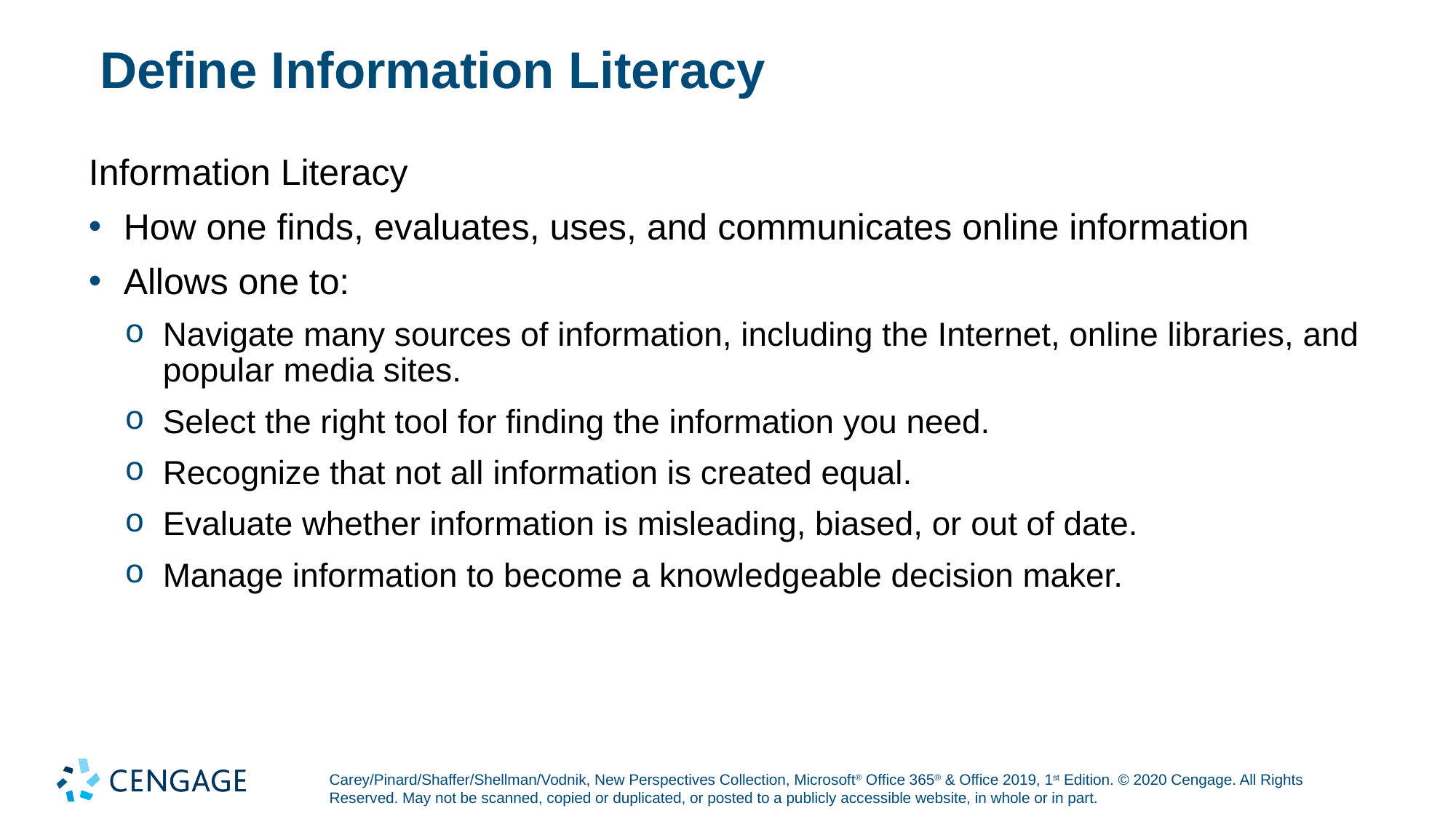

# Define Information Literacy
Information Literacy
How one finds, evaluates, uses, and communicates online information
Allows one to:
Navigate many sources of information, including the Internet, online libraries, and popular media sites.
Select the right tool for finding the information you need.
Recognize that not all information is created equal.
Evaluate whether information is misleading, biased, or out of date.
Manage information to become a knowledgeable decision maker.